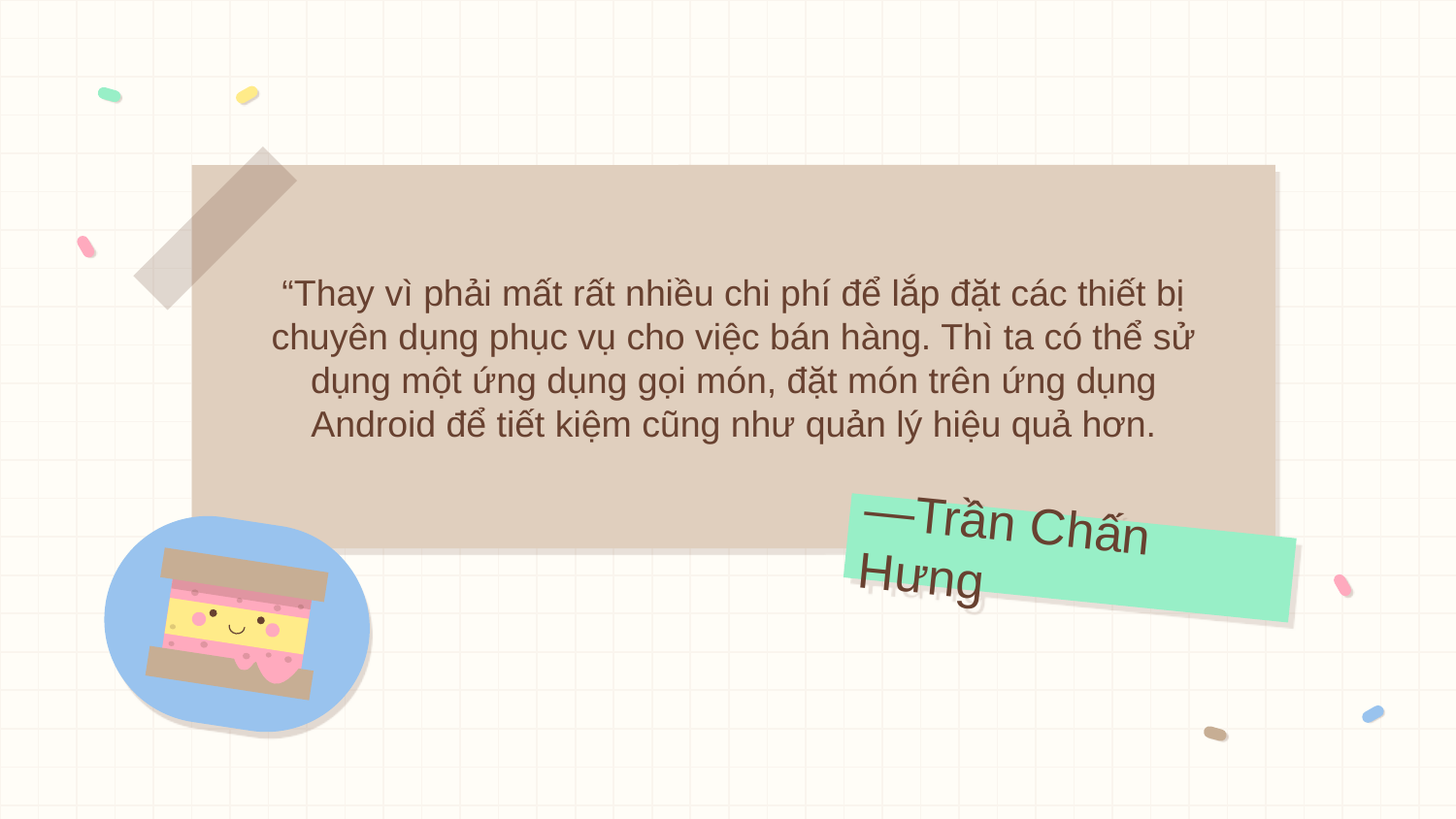

“Thay vì phải mất rất nhiều chi phí để lắp đặt các thiết bị chuyên dụng phục vụ cho việc bán hàng. Thì ta có thể sử dụng một ứng dụng gọi món, đặt món trên ứng dụng Android để tiết kiệm cũng như quản lý hiệu quả hơn.

# —Trần Chấn Hưng